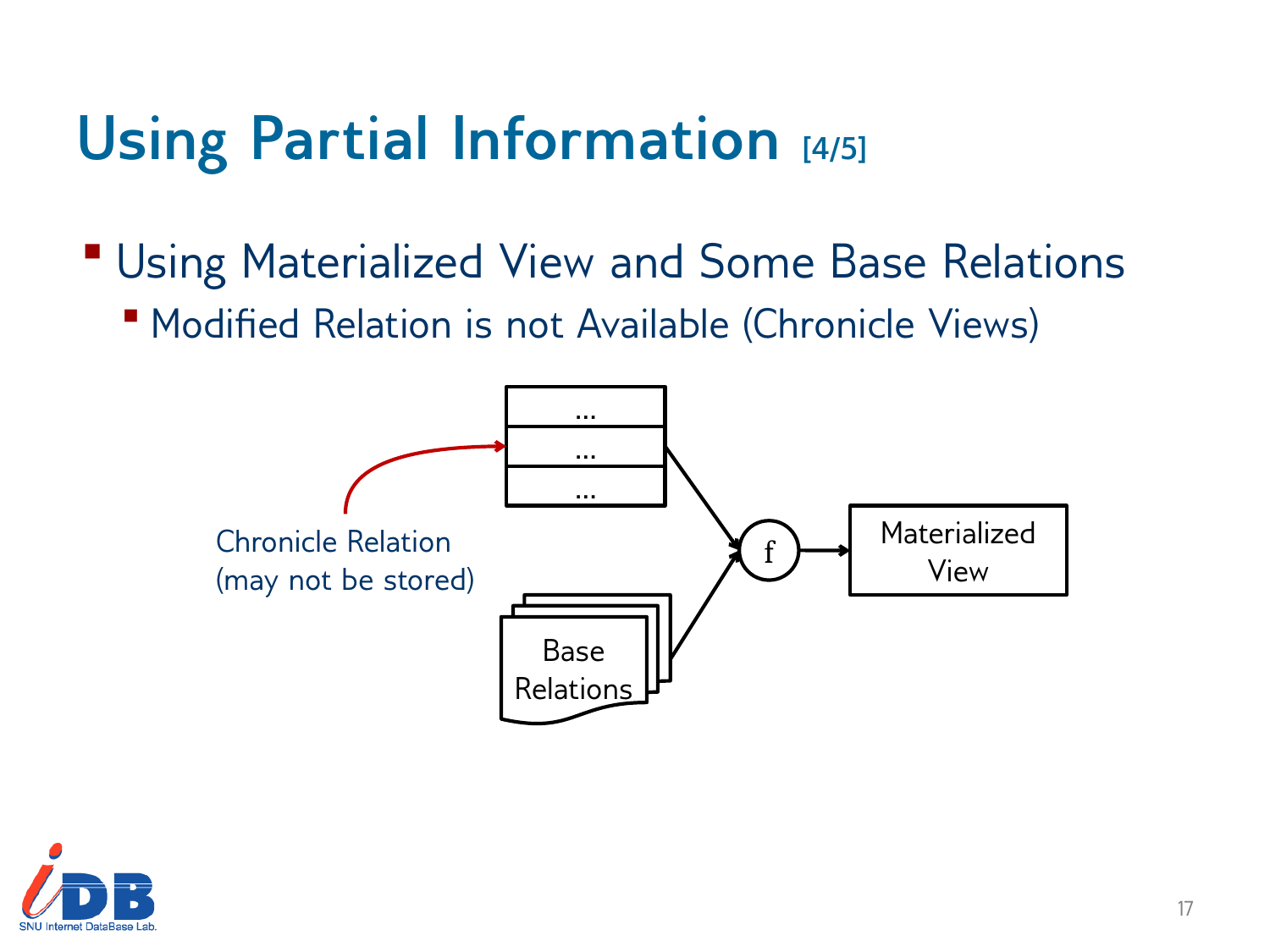

# Using Partial Information [4/5]
Using Materialized View and Some Base Relations
Modified Relation is not Available (Chronicle Views)
…
…
…
Materialized
View
f
Base
Relations
Chronicle Relation
(may not be stored)
17